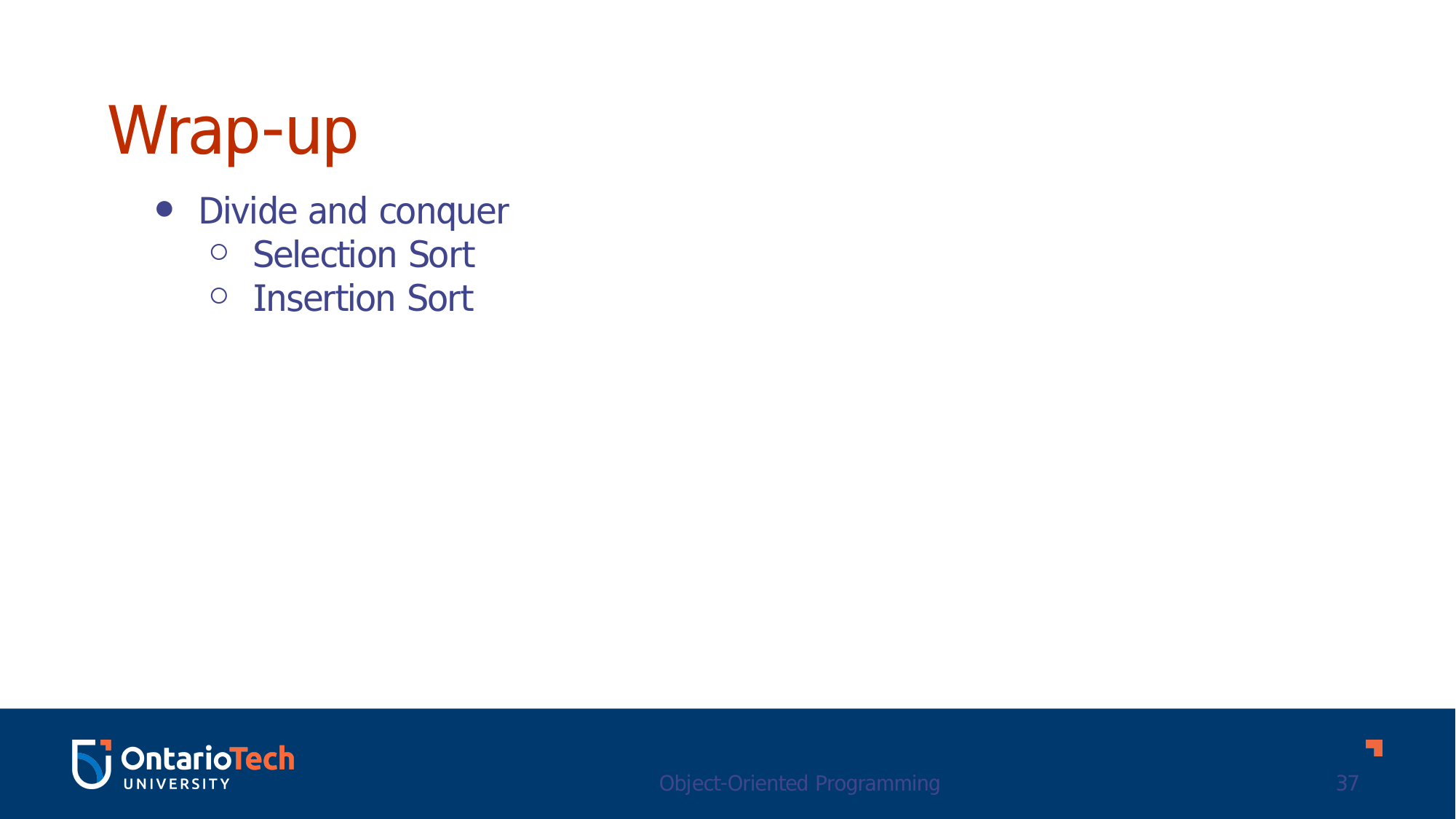

Wrap-up
Divide and conquer
Selection Sort
Insertion Sort
Object-Oriented Programming
37